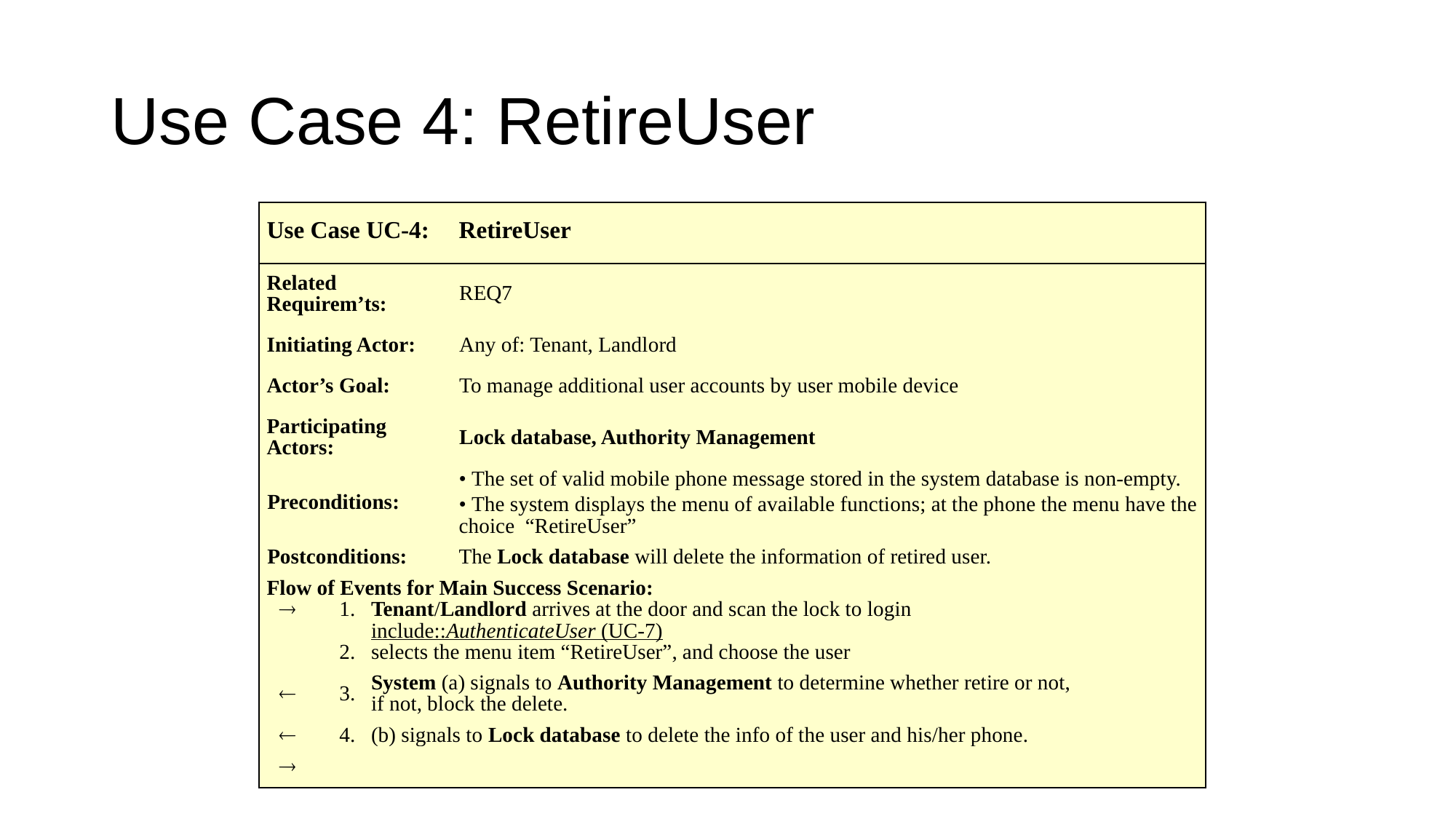

# Use Case 4: RetireUser
| Use Case UC-4: |  |  | RetireUser |
| --- | --- | --- | --- |
| Related Requirem’ts: |  |  | REQ7 |
| Initiating Actor: |  |  | Any of: Tenant, Landlord |
| Actor’s Goal: |  |  | To manage additional user accounts by user mobile device |
| Participating Actors: |  |  | Lock database, Authority Management |
| Preconditions: |  |  | • The set of valid mobile phone message stored in the system database is non-empty. • The system displays the menu of available functions; at the phone the menu have the choice “RetireUser” |
| Postconditions: |  |  | The Lock database will delete the information of retired user. |
| Flow of Events for Main Success Scenario: |  |  |  |
| → | 1. | Tenant/Landlord arrives at the door and scan the lock to login |  |
|  | 2. | include::AuthenticateUser (UC-7) selects the menu item “RetireUser”, and choose the user |  |
| ← | 3. | System (a) signals to Authority Management to determine whether retire or not, if not, block the delete. |  |
| ← | 4. | (b) signals to Lock database to delete the info of the user and his/her phone. |  |
| → |  |  |  |